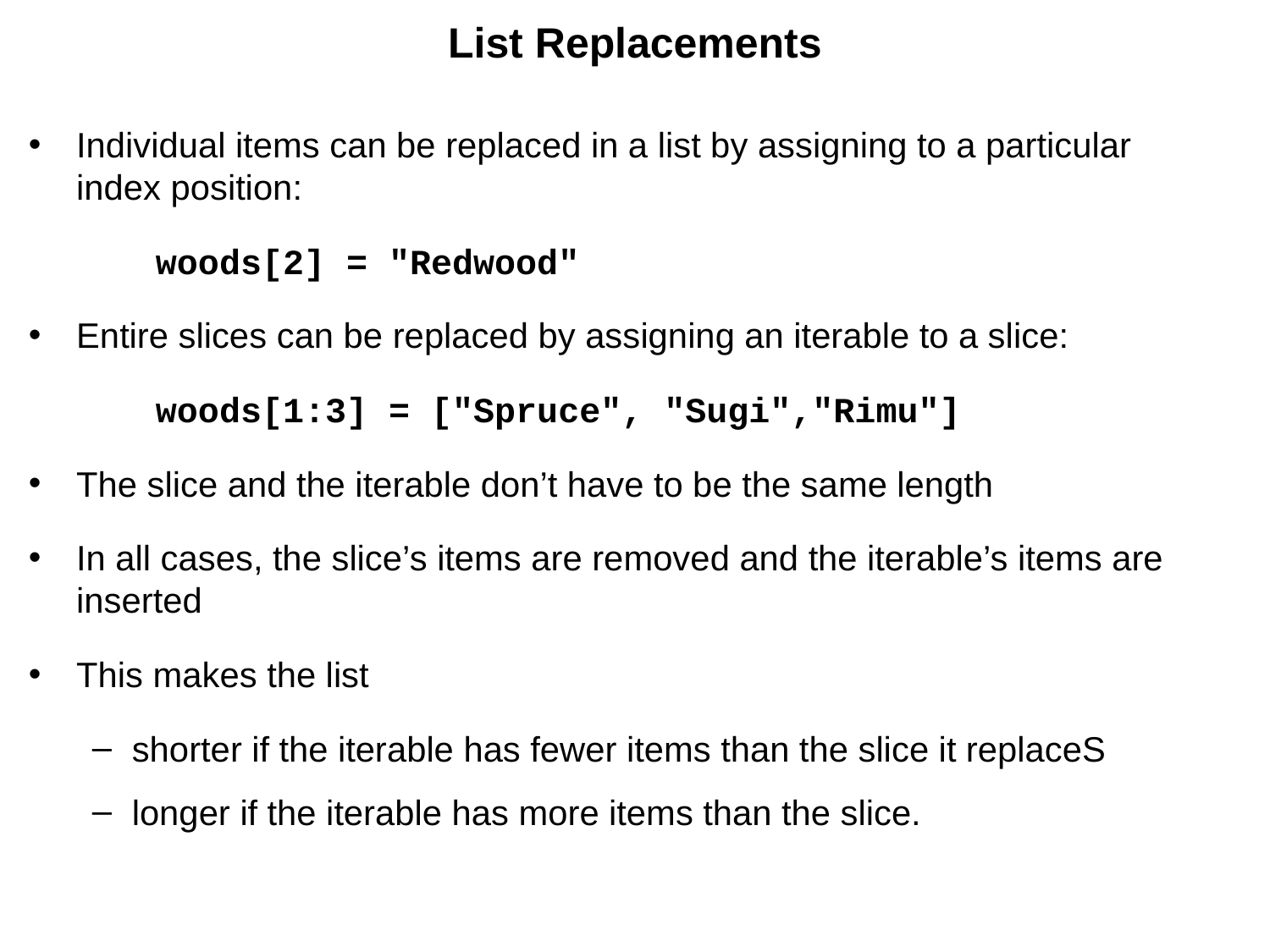

# List Replacements
Individual items can be replaced in a list by assigning to a particular index position:
 	woods[2] = "Redwood"
Entire slices can be replaced by assigning an iterable to a slice:
	woods[1:3] = ["Spruce", "Sugi","Rimu"]
The slice and the iterable don’t have to be the same length
In all cases, the slice’s items are removed and the iterable’s items are inserted
This makes the list
shorter if the iterable has fewer items than the slice it replaceS
longer if the iterable has more items than the slice.